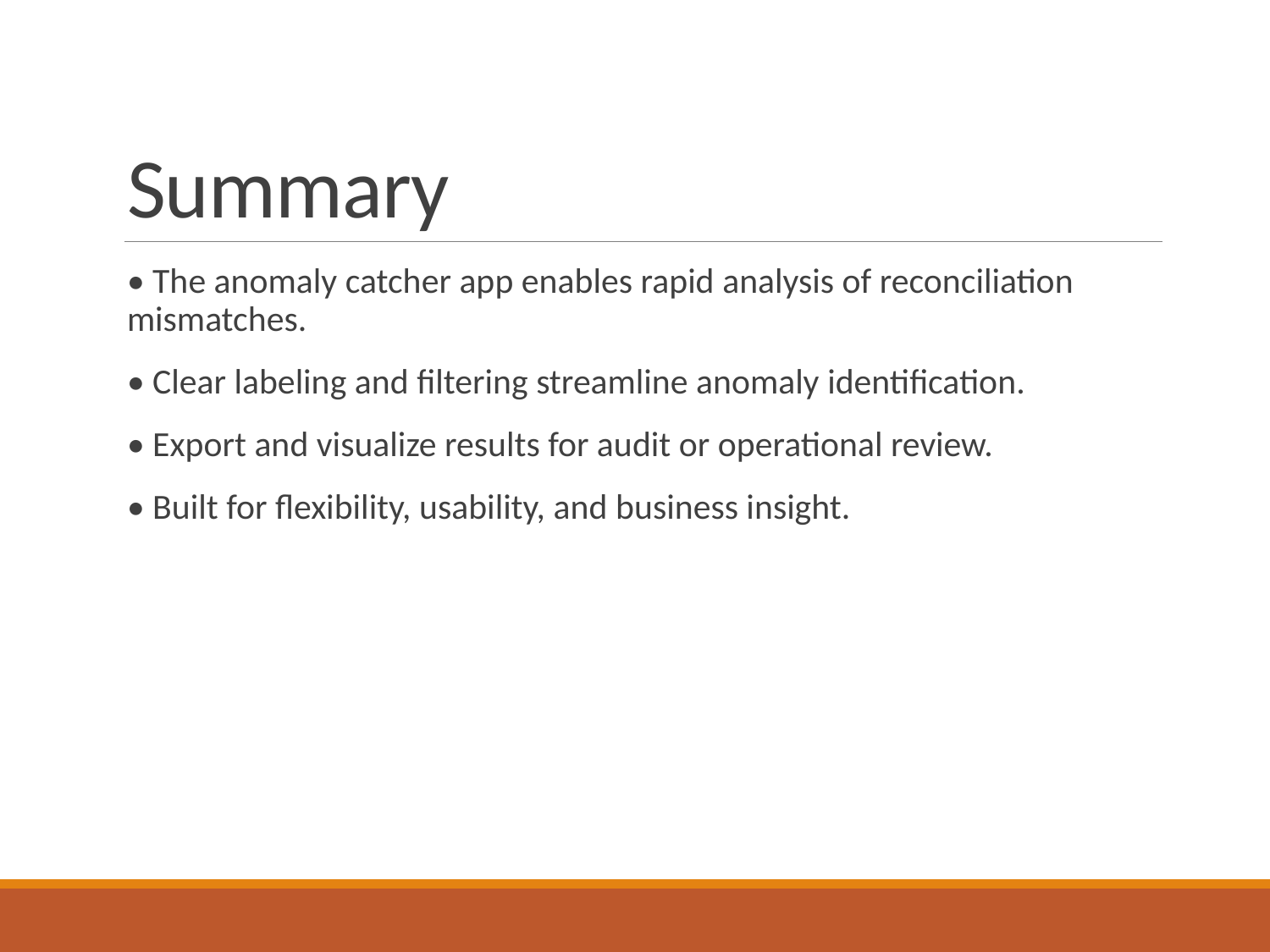

# Summary
• The anomaly catcher app enables rapid analysis of reconciliation mismatches.
• Clear labeling and filtering streamline anomaly identification.
• Export and visualize results for audit or operational review.
• Built for flexibility, usability, and business insight.